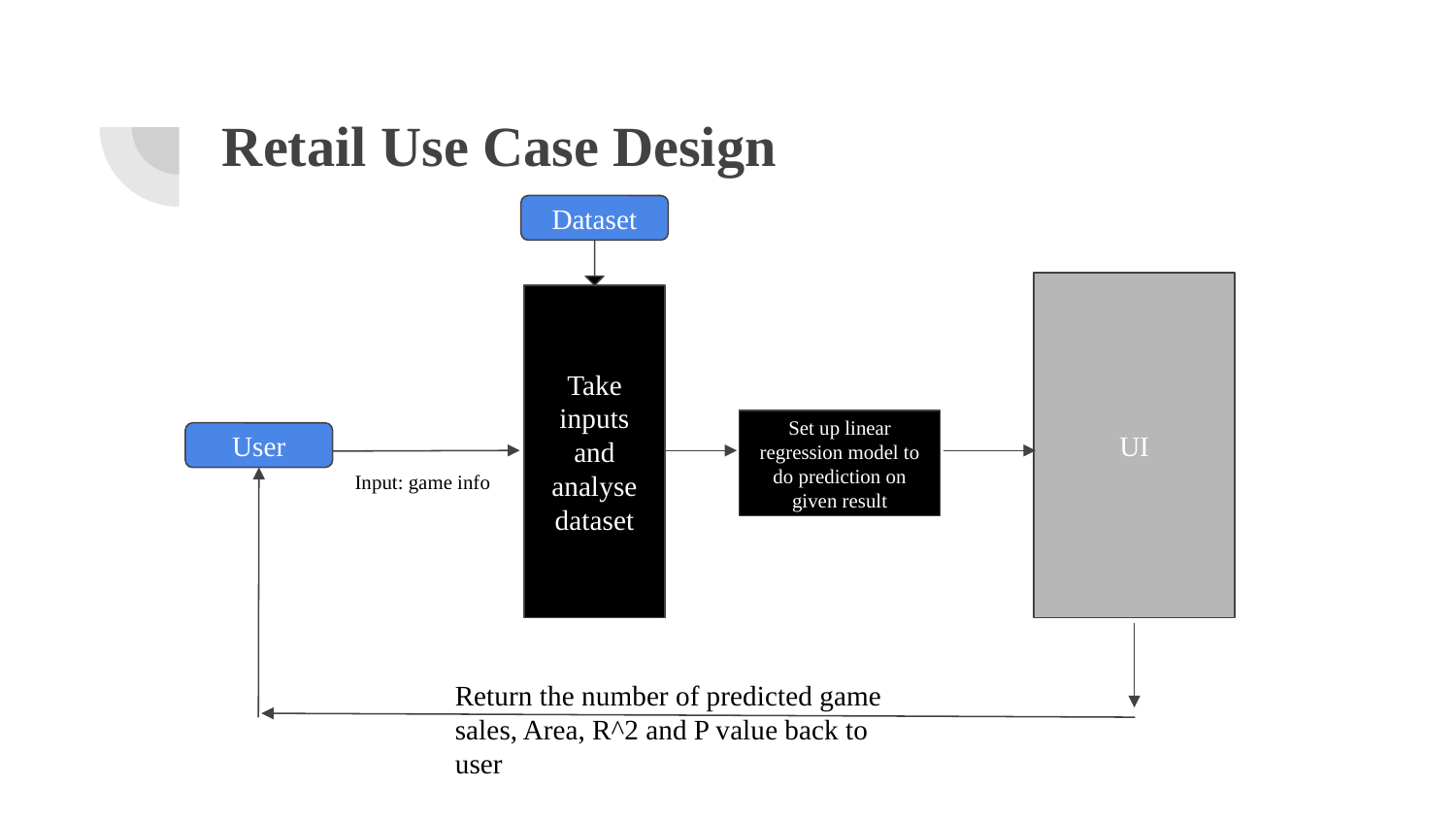

# Retail Use Case Design
Dataset

UI
Take inputs and analyse dataset
Set up linear regression model to do prediction on given result
User
Input: game info
Return the number of predicted game sales, Area, R^2 and P value back to user